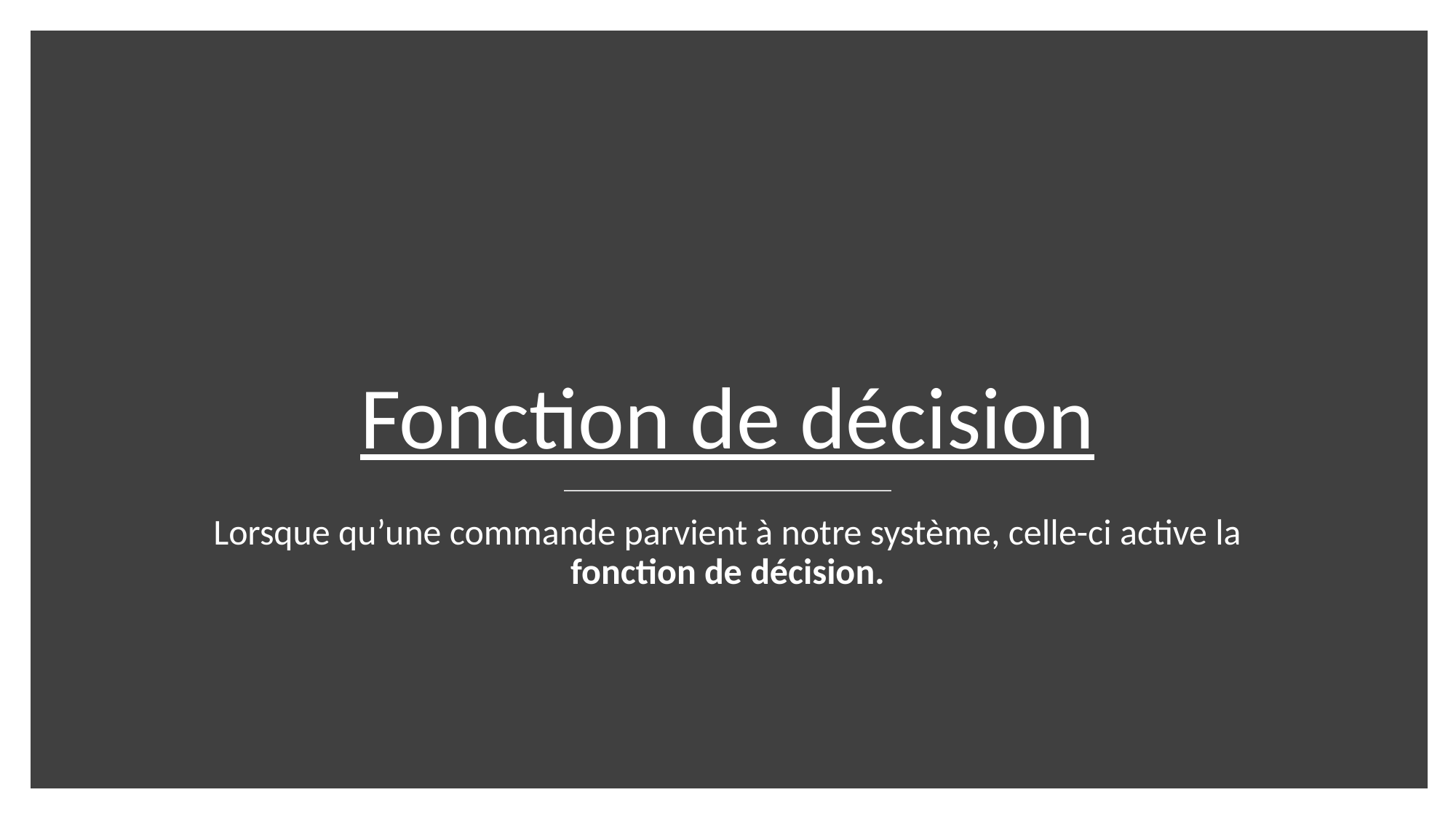

# Fonction de décision
Lorsque qu’une commande parvient à notre système, celle-ci active la fonction de décision.